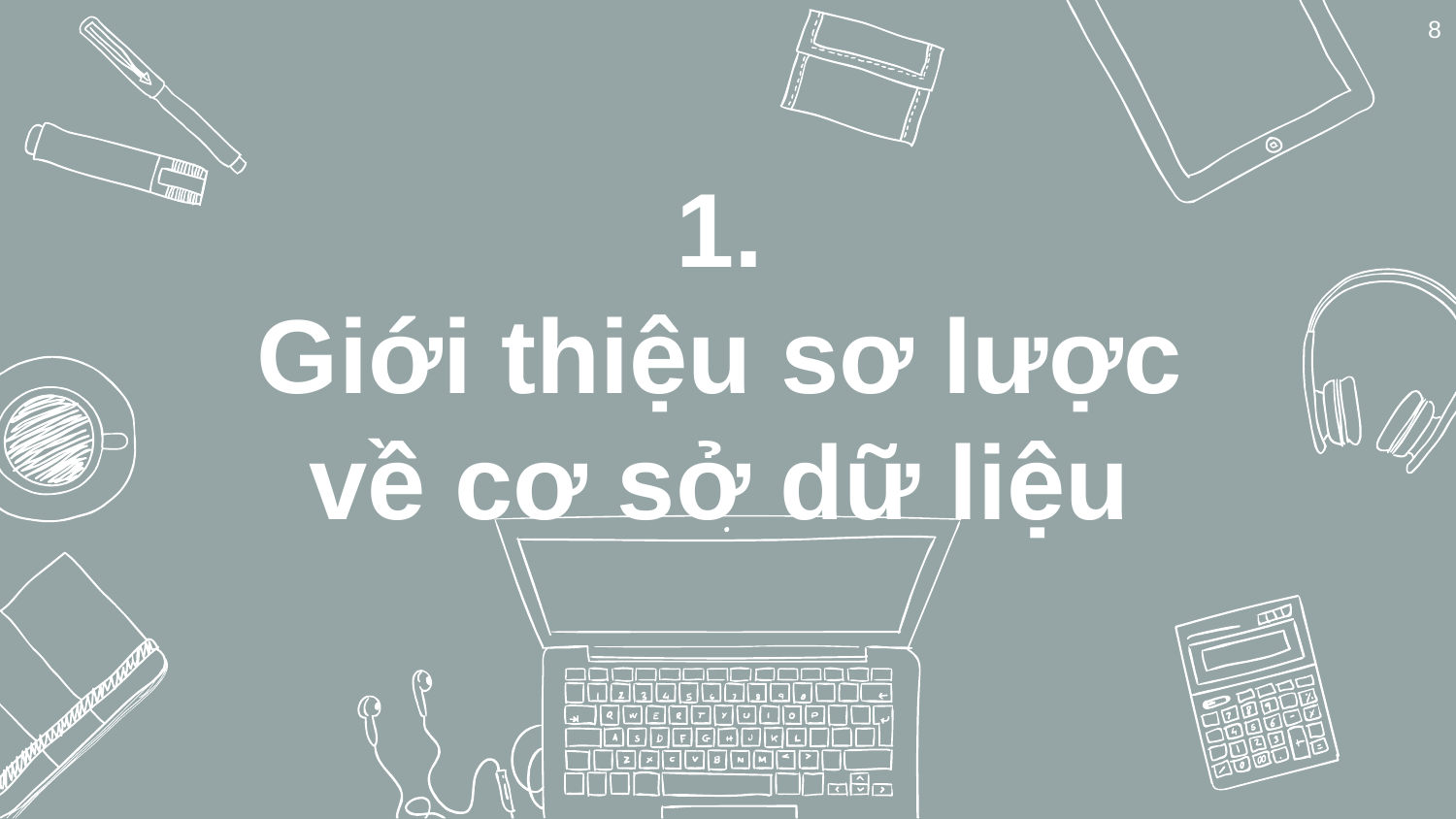

8
# 1.
Giới thiệu sơ lược về cơ sở dữ liệu